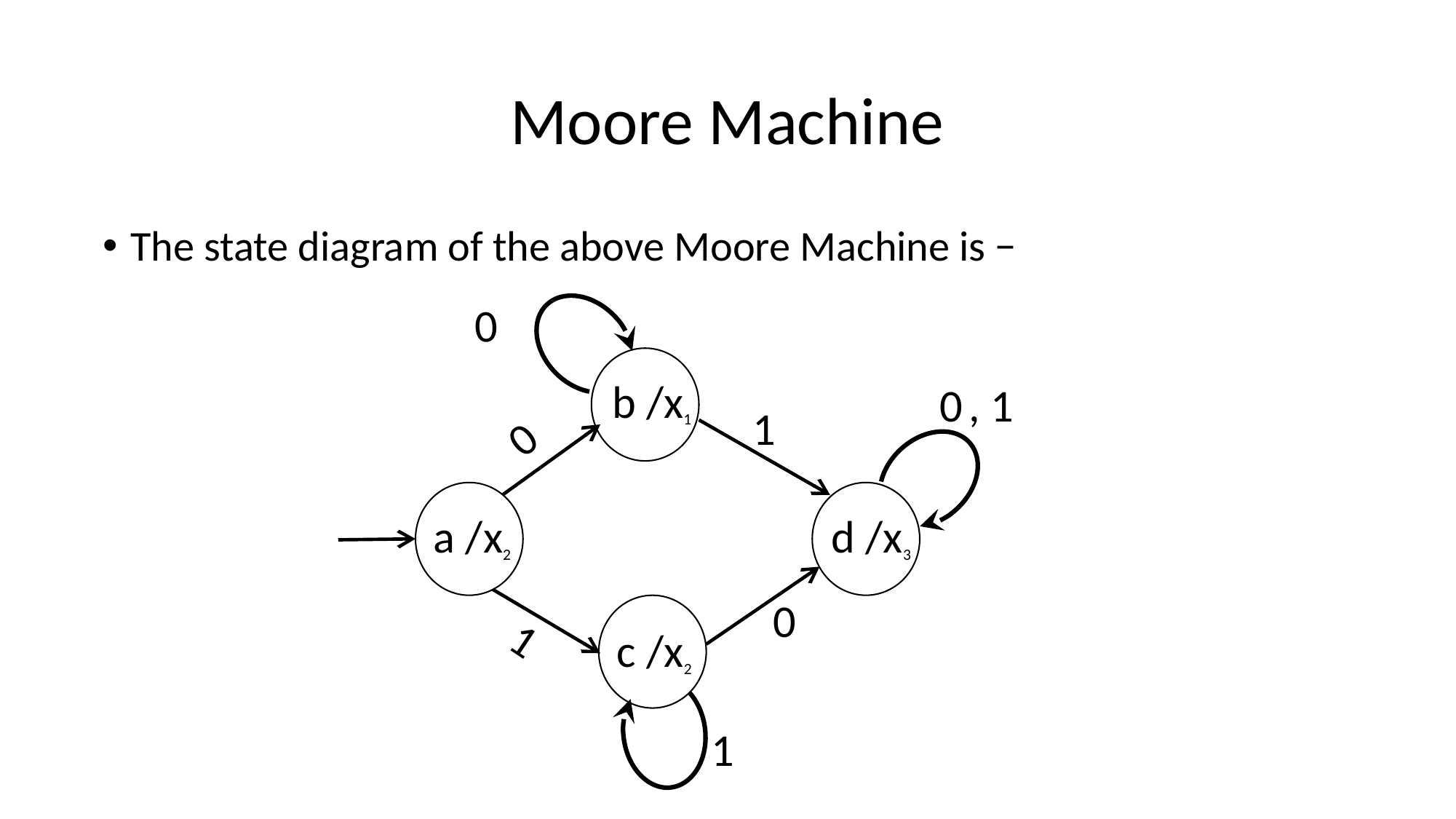

# Moore Machine
The state diagram of the above Moore Machine is −
0

b /x1
0 , 1
1
0

a /x2
d /x3

0

1
c /x2

1